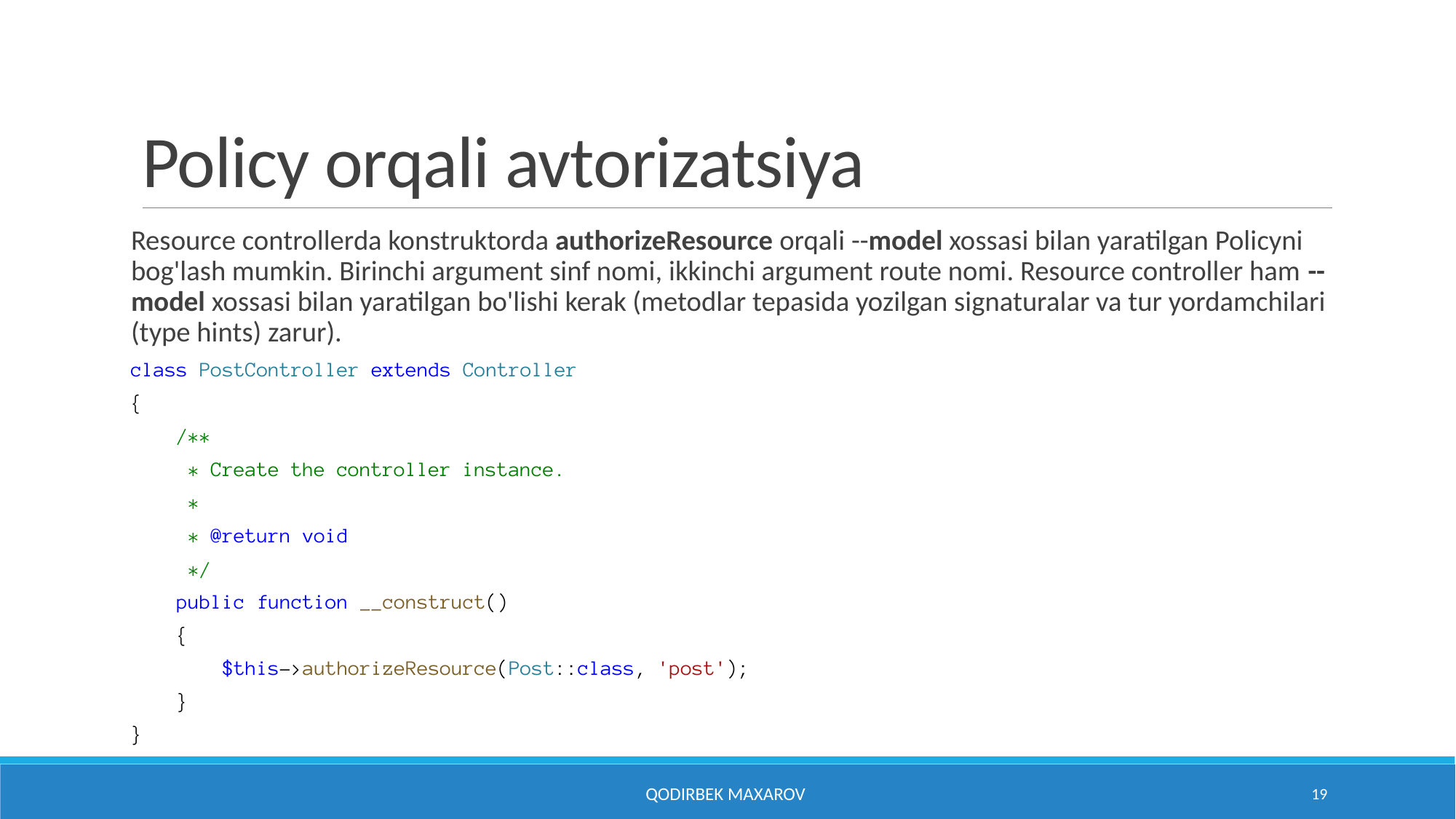

# Policy orqali avtorizatsiya
Resource controllerda konstruktorda authorizeResource orqali --model xossasi bilan yaratilgan Policyni bog'lash mumkin. Birinchi argument sinf nomi, ikkinchi argument route nomi. Resource controller ham --model xossasi bilan yaratilgan bo'lishi kerak (metodlar tepasida yozilgan signaturalar va tur yordamchilari (type hints) zarur).
class PostController extends Controller
{
    /**
     * Create the controller instance.
     *
     * @return void
     */
    public function __construct()
    {
        $this->authorizeResource(Post::class, 'post');
    }
}
Qodirbek Maxarov
19